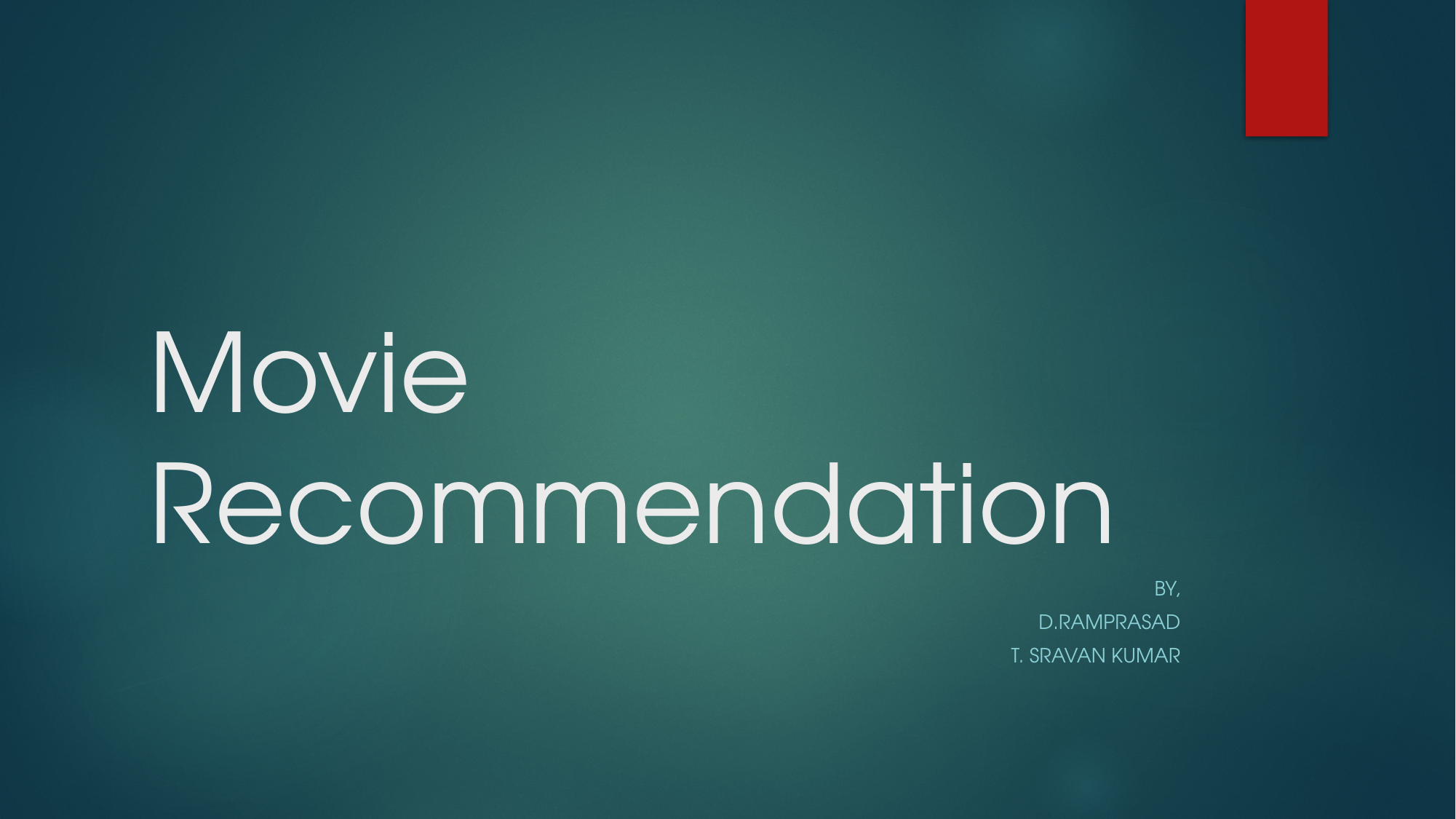

# Movie Recommendation
By,
D.Ramprasad
T. Sravan Kumar